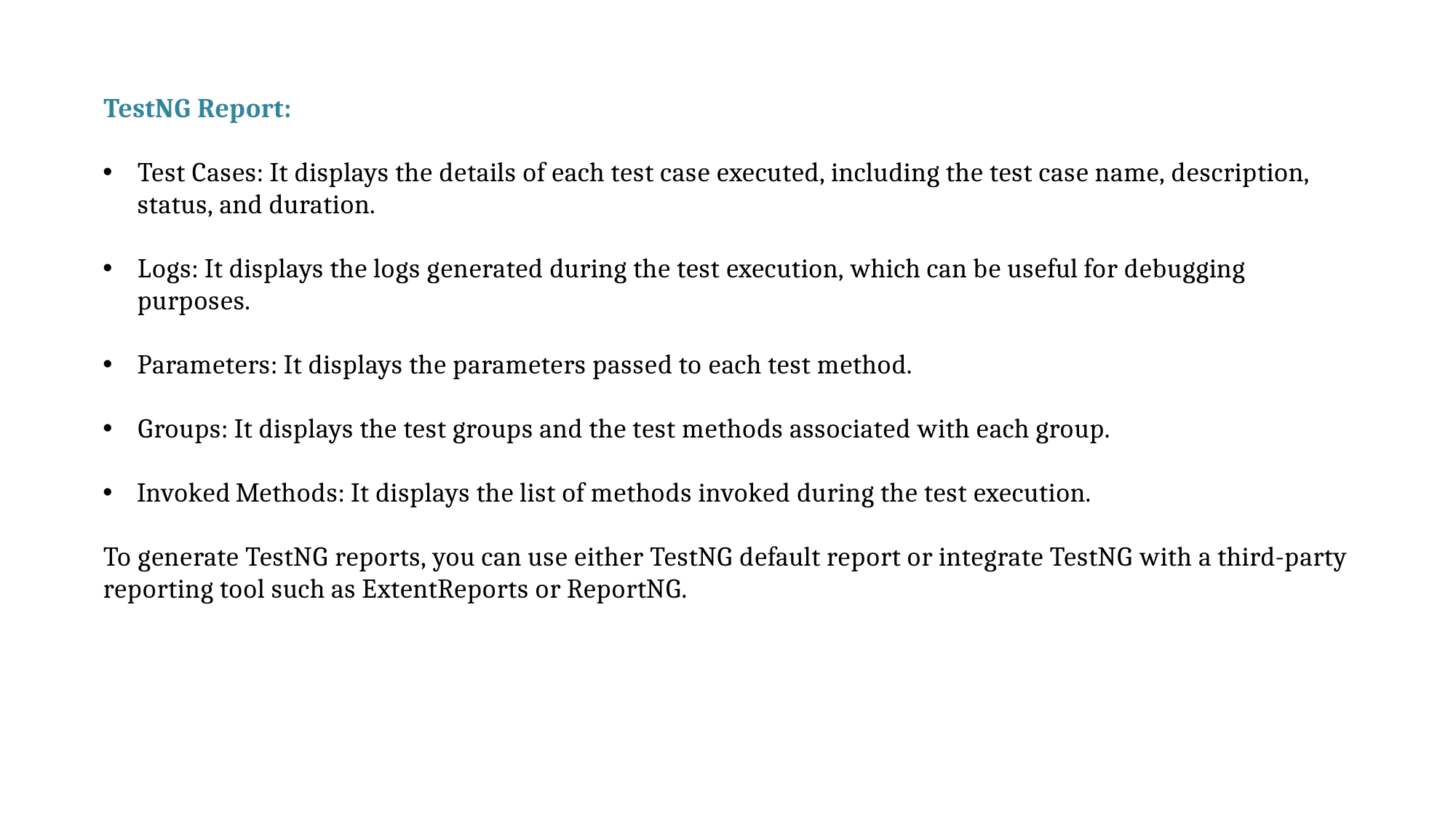

| TestNG Report: Test Cases: It displays the details of each test case executed, including the test case name, description, status, and duration. Logs: It displays the logs generated during the test execution, which can be useful for debugging purposes. Parameters: It displays the parameters passed to each test method. Groups: It displays the test groups and the test methods associated with each group. Invoked Methods: It displays the list of methods invoked during the test execution. To generate TestNG reports, you can use either TestNG default report or integrate TestNG with a third-party reporting tool such as ExtentReports or ReportNG. |
| --- |